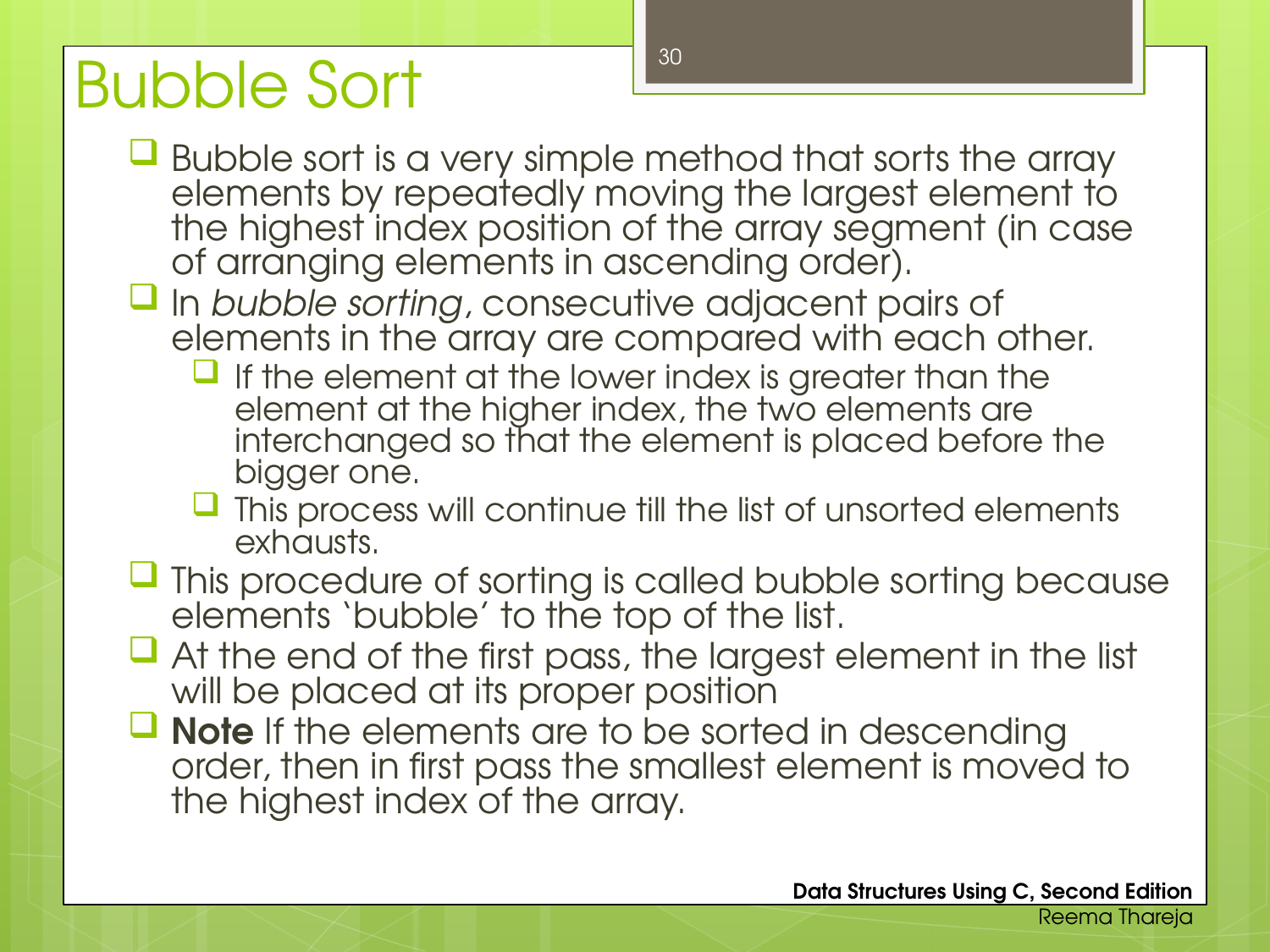

30
# Bubble Sort
Bubble sort is a very simple method that sorts the array elements by repeatedly moving the largest element to the highest index position of the array segment (in case of arranging elements in ascending order).
In bubble sorting, consecutive adjacent pairs of elements in the array are compared with each other.
If the element at the lower index is greater than the element at the higher index, the two elements are interchanged so that the element is placed before the bigger one.
This process will continue till the list of unsorted elements exhausts.
This procedure of sorting is called bubble sorting because elements ‘bubble’ to the top of the list.
At the end of the first pass, the largest element in the list will be placed at its proper position
Note If the elements are to be sorted in descending order, then in first pass the smallest element is moved to the highest index of the array.
Data Structures Using C, Second Edition
Reema Thareja